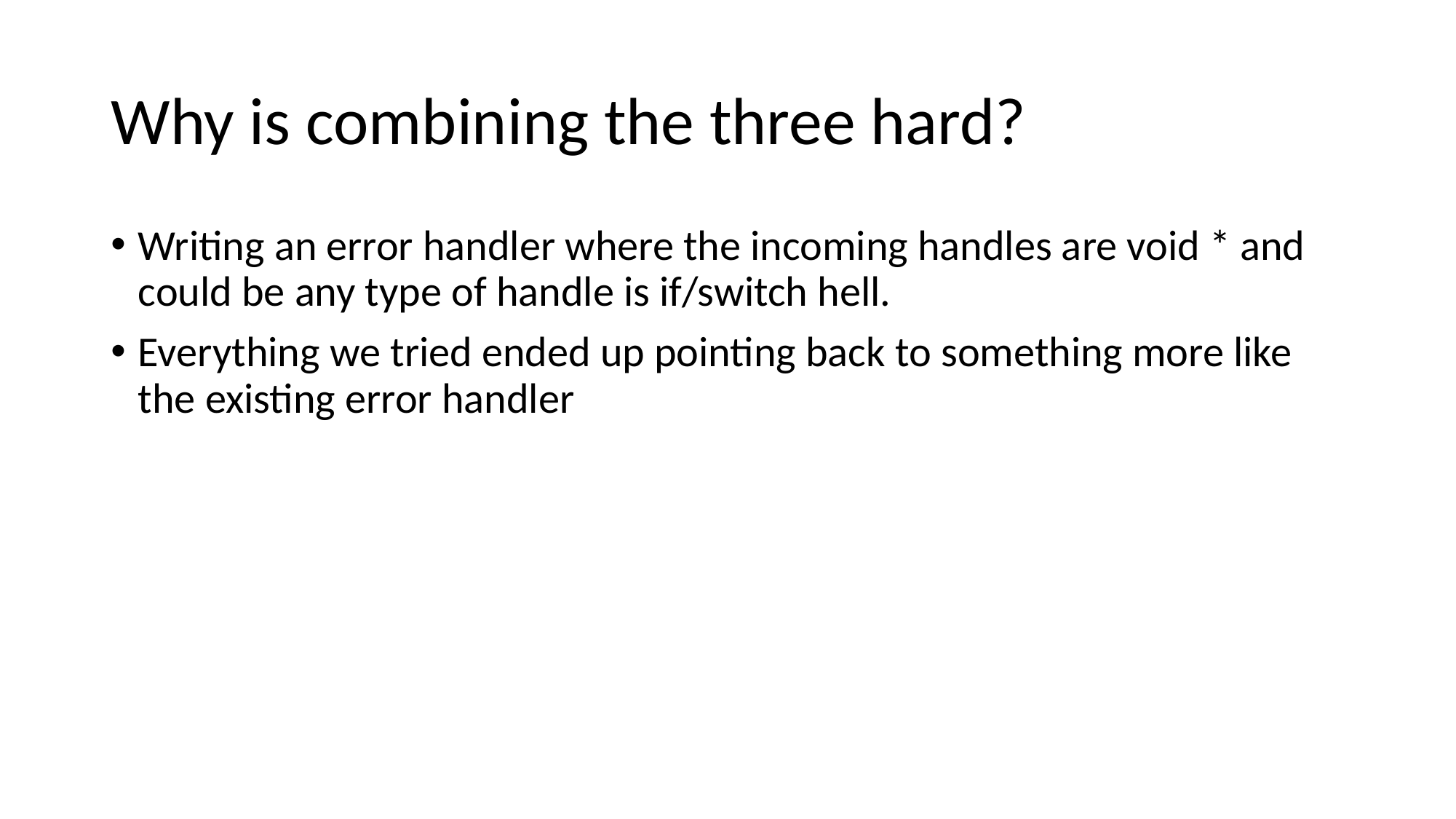

# Why is combining the three hard?
Writing an error handler where the incoming handles are void * and could be any type of handle is if/switch hell.
Everything we tried ended up pointing back to something more like the existing error handler